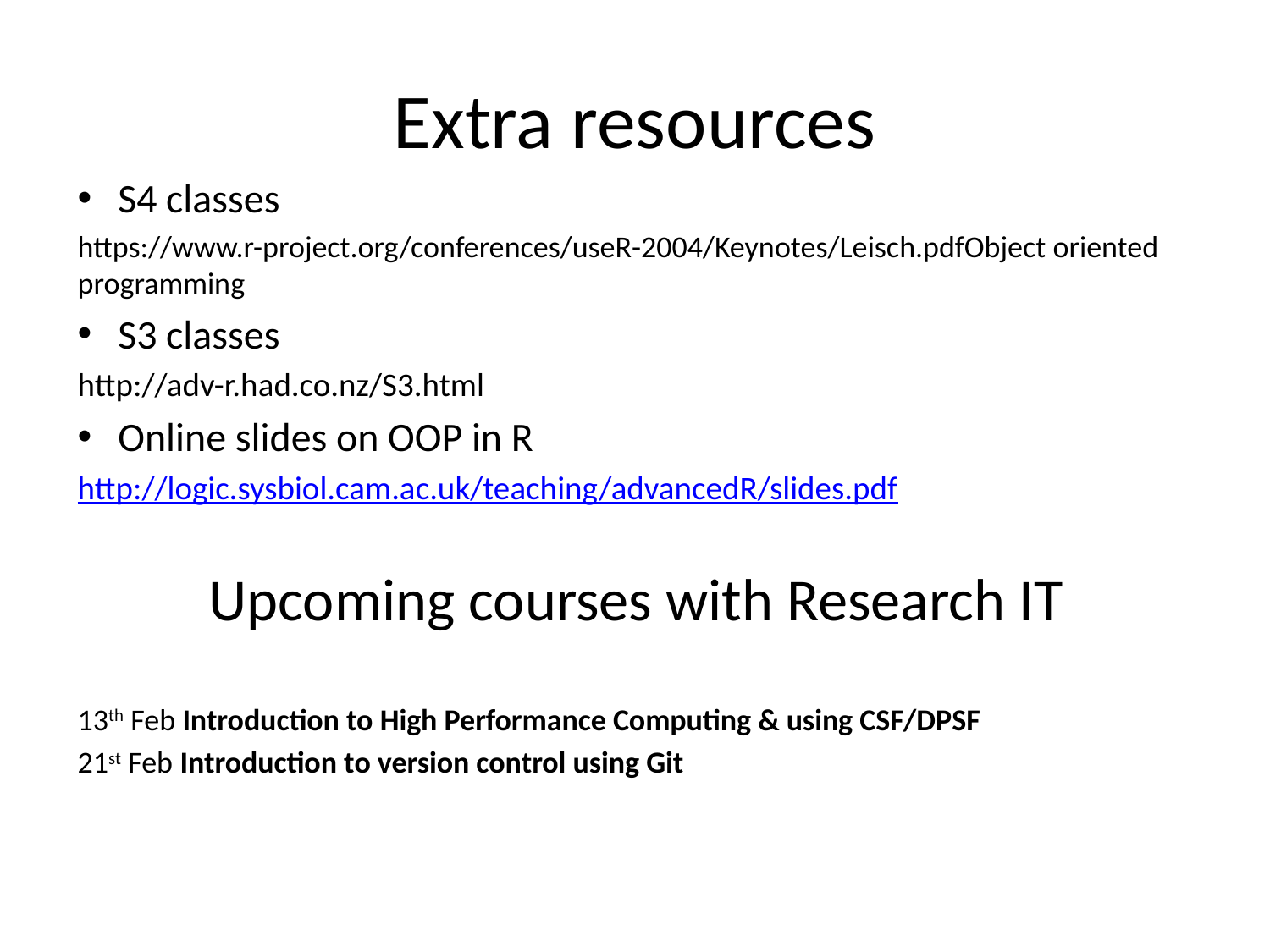

# Extra resources
S4 classes
https://www.r-project.org/conferences/useR-2004/Keynotes/Leisch.pdfObject oriented programming
S3 classes
http://adv-r.had.co.nz/S3.html
Online slides on OOP in R
http://logic.sysbiol.cam.ac.uk/teaching/advancedR/slides.pdf

Upcoming courses with Research IT

13th Feb Introduction to High Performance Computing & using CSF/DPSF
21st Feb Introduction to version control using Git